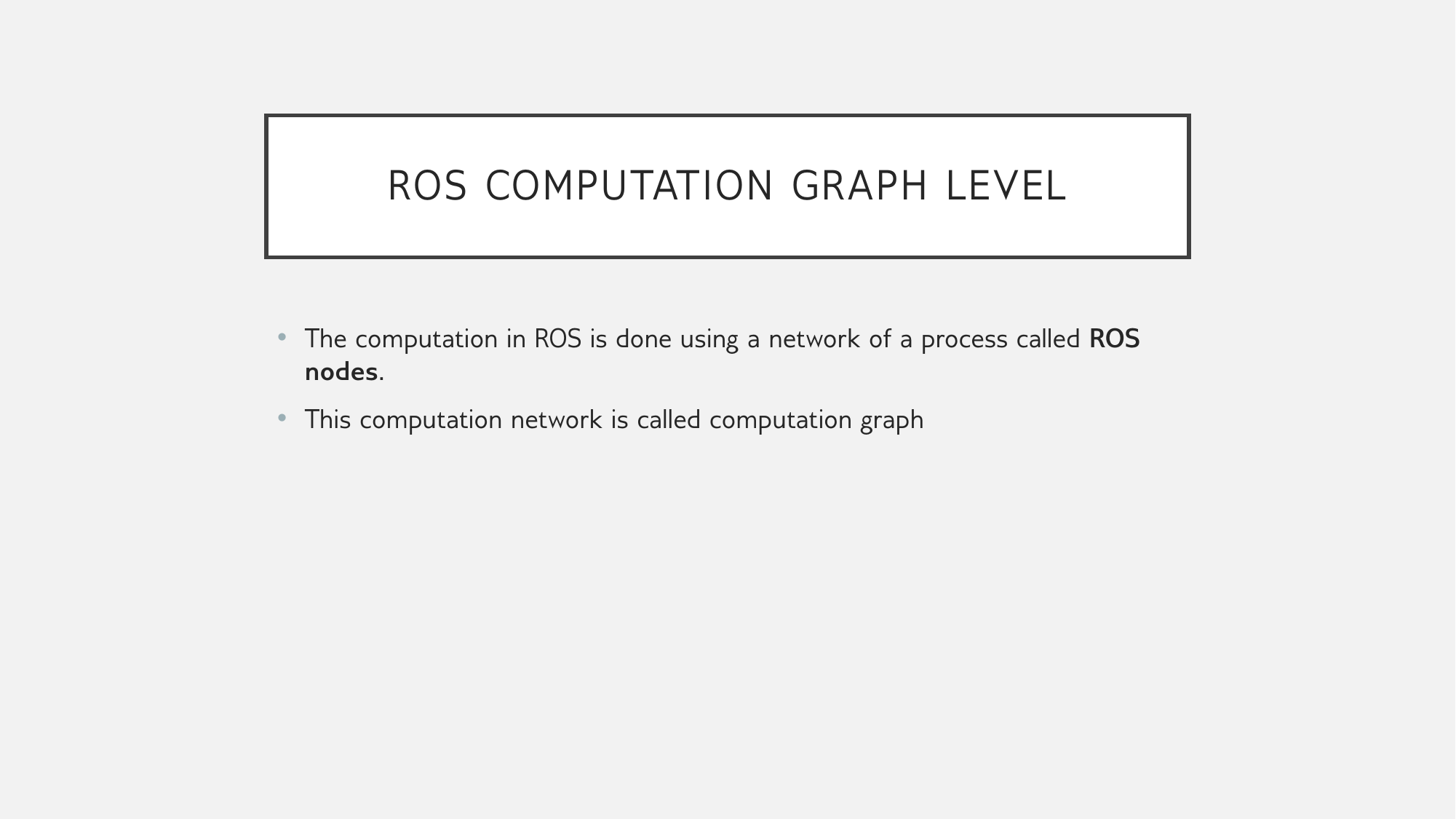

# Ros computation graph level
The computation in ROS is done using a network of a process called ROS nodes.
This computation network is called computation graph